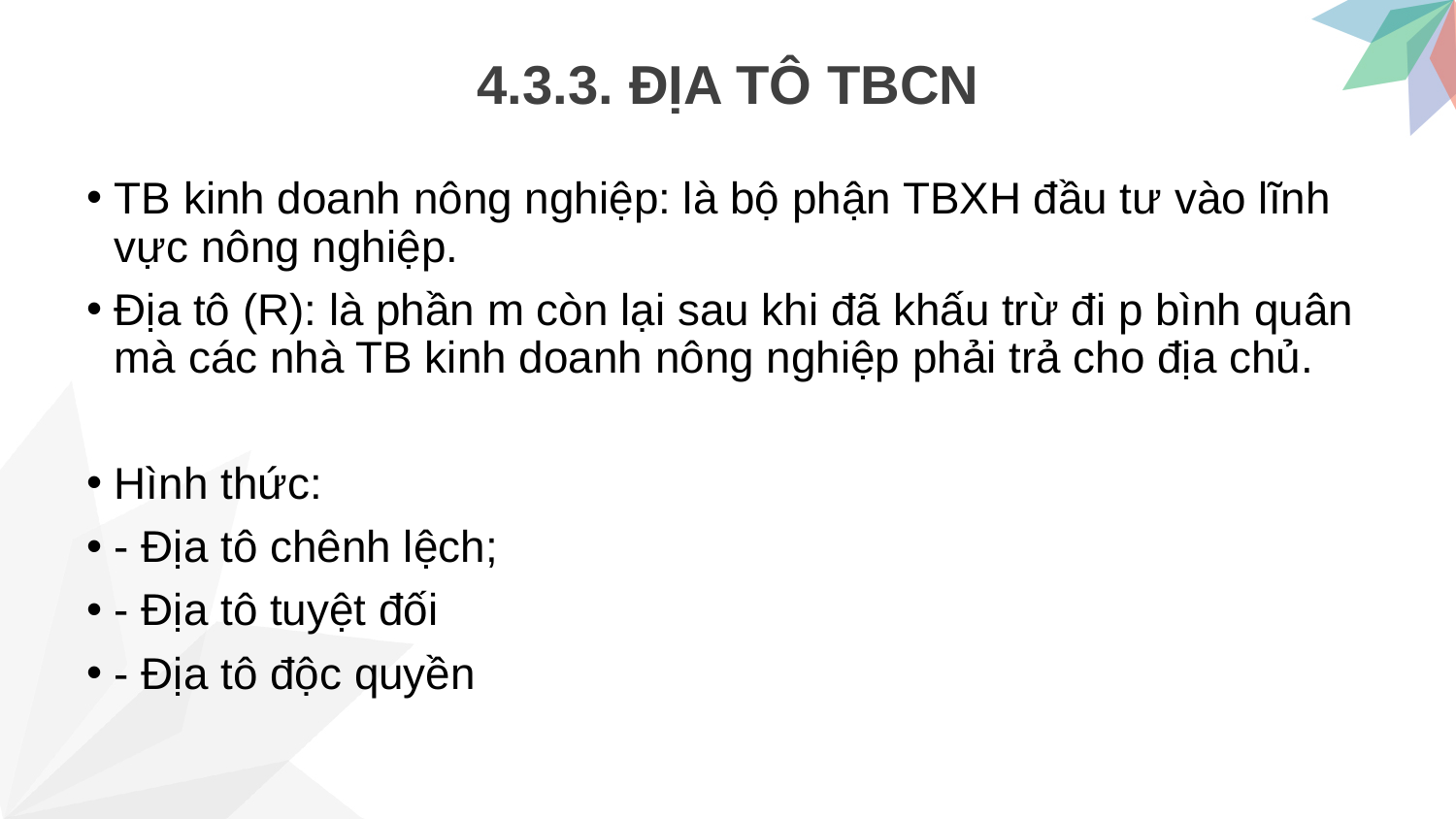

4.3.3. ĐỊA TÔ TBCN
TB kinh doanh nông nghiệp: là bộ phận TBXH đầu tư vào lĩnh vực nông nghiệp.
Địa tô (R): là phần m còn lại sau khi đã khấu trừ đi p bình quân mà các nhà TB kinh doanh nông nghiệp phải trả cho địa chủ.

Hình thức:
- Địa tô chênh lệch;
- Địa tô tuyệt đối
- Địa tô độc quyền